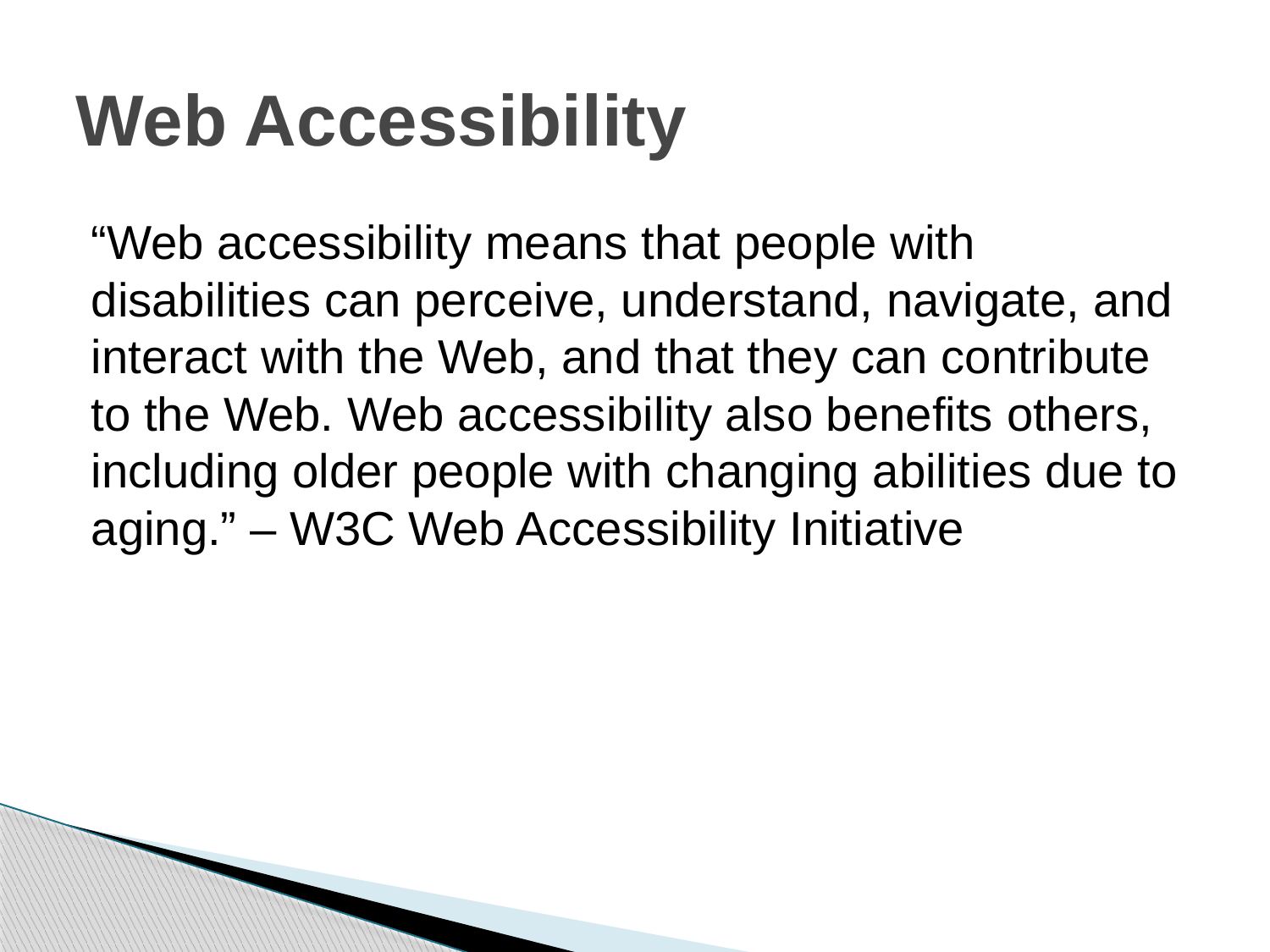

# Web Accessibility
“Web accessibility means that people with disabilities can perceive, understand, navigate, and interact with the Web, and that they can contribute to the Web. Web accessibility also benefits others, including older people with changing abilities due to aging.” – W3C Web Accessibility Initiative